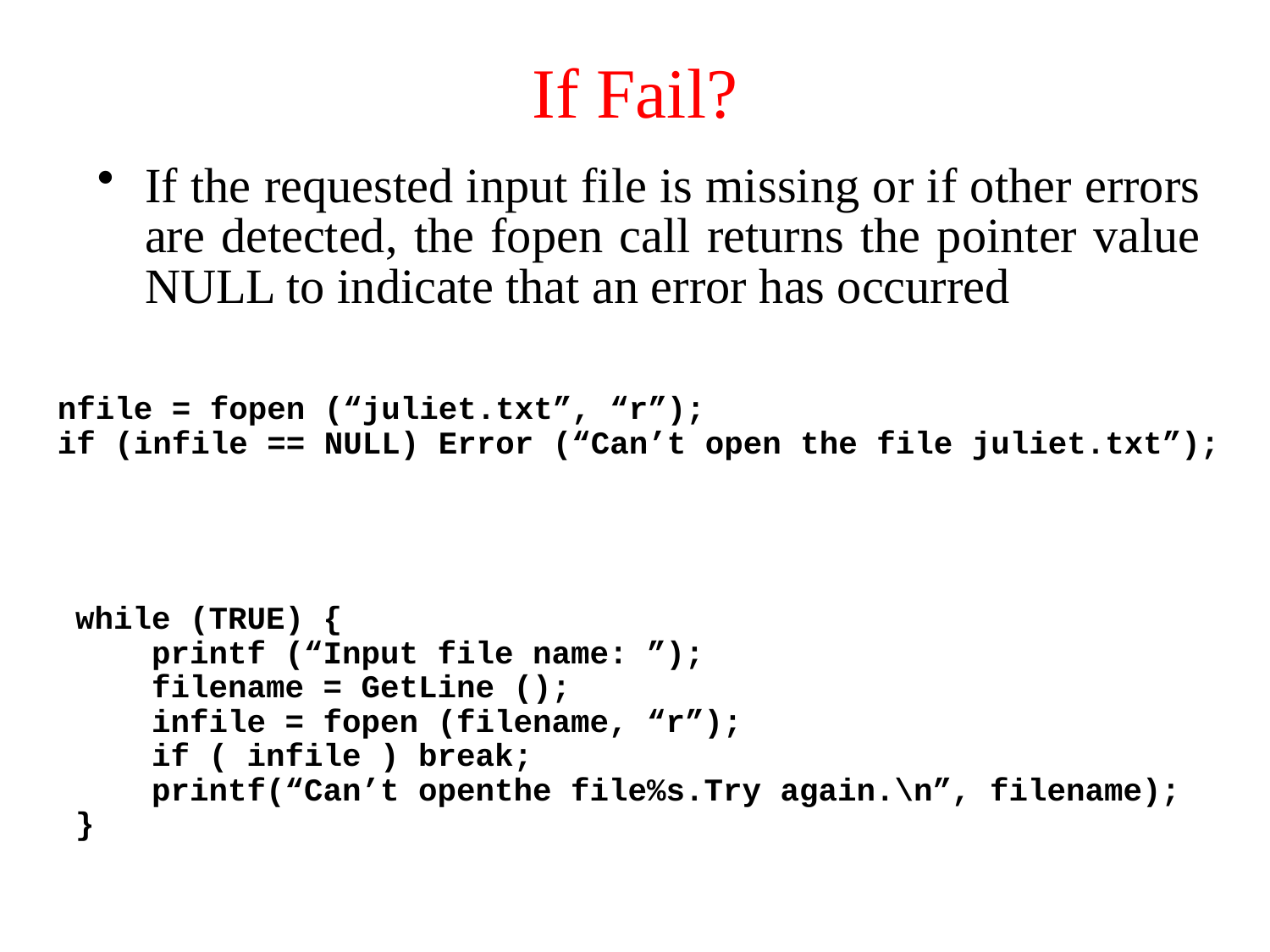

# If Fail?
If the requested input file is missing or if other errors are detected, the fopen call returns the pointer value NULL to indicate that an error has occurred
nfile = fopen (“juliet.txt”, “r”);
if (infile == NULL) Error (“Can’t open the file juliet.txt”);
while (TRUE) {
    printf (“Input file name: ”);
    filename = GetLine ();
    infile = fopen (filename, “r”);
    if ( infile ) break;
    printf(“Can’t openthe file%s.Try again.\n”, filename);
}